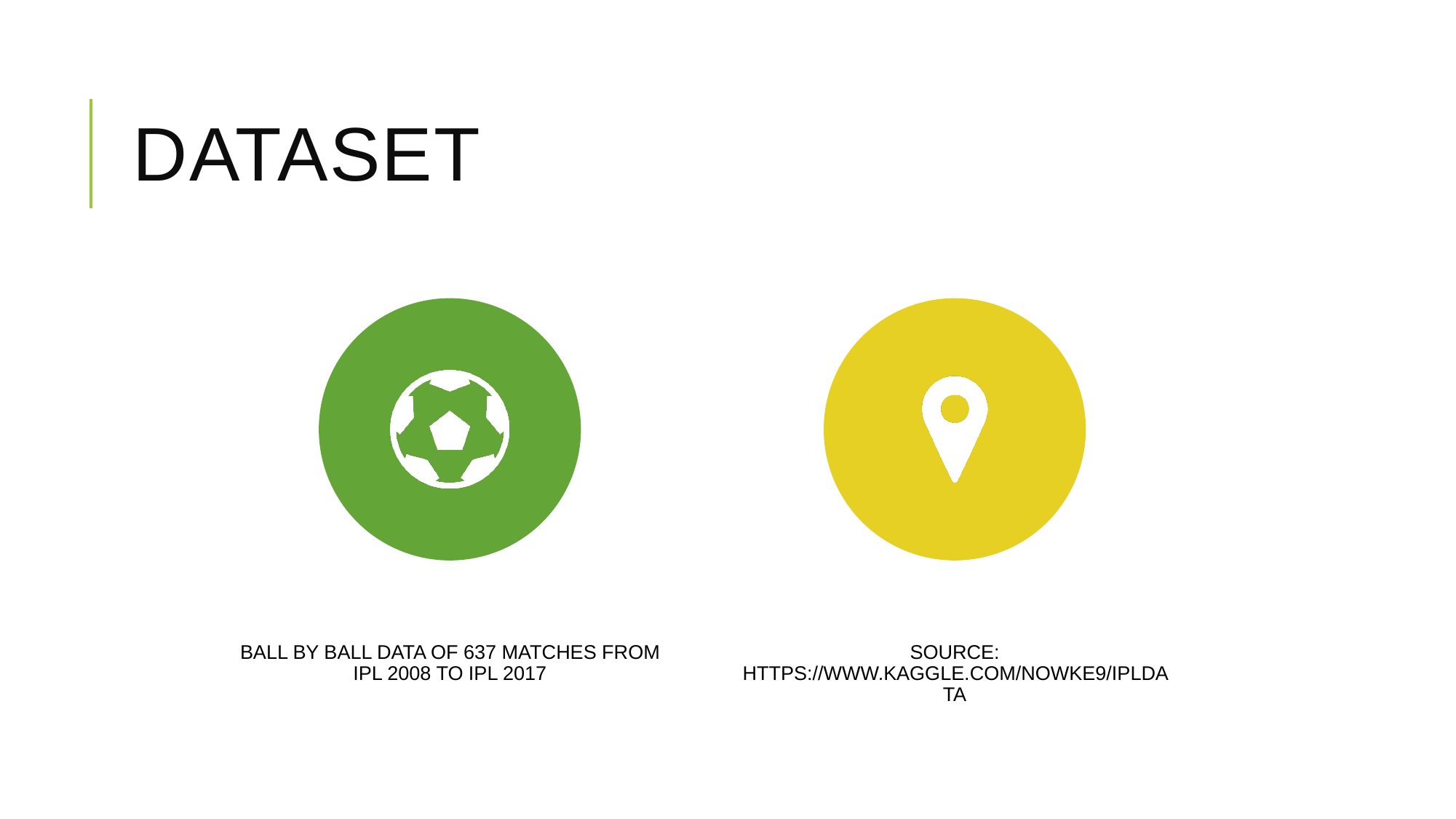

# Dataset
Ball by ball data of 637 matches from IPL 2008 to IPL 2017
Source: https://www.kaggle.com/nowke9/ipldata